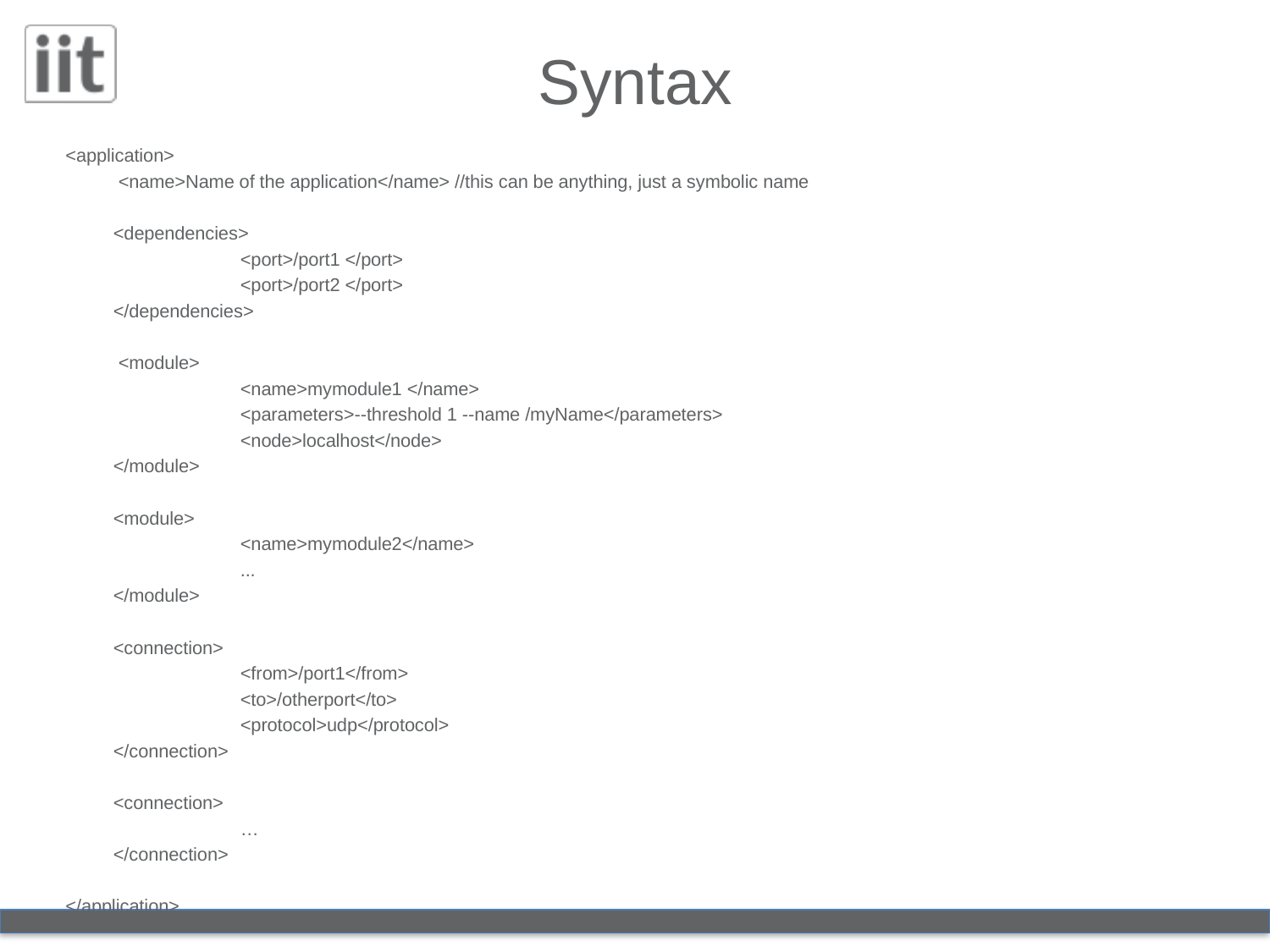

# Syntax
<application>
	 <name>Name of the application</name> //this can be anything, just a symbolic name

	<dependencies>
		<port>/port1 </port>
		<port>/port2 </port>
	</dependencies>

	 <module>
		<name>mymodule1 </name>
		<parameters>--threshold 1 --name /myName</parameters>
		<node>localhost</node>
	</module>

	<module>
		<name>mymodule2</name>
		...
	</module>

	<connection>
		<from>/port1</from>
		<to>/otherport</to>
		<protocol>udp</protocol>
	</connection>

	<connection>
		…
	</connection>

</application>